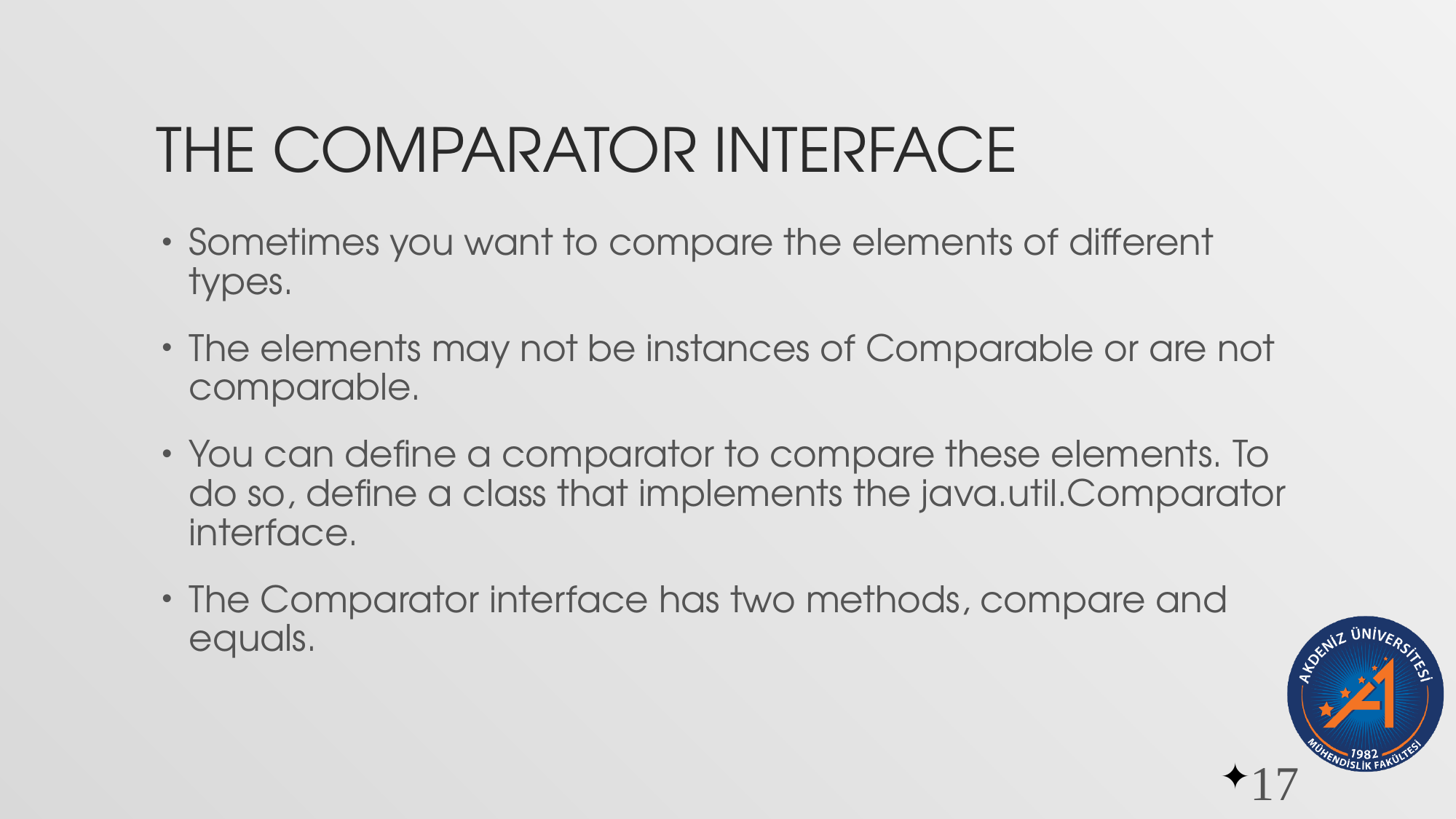

# The Comparator Interface
Sometimes you want to compare the elements of different types.
The elements may not be instances of Comparable or are not comparable.
You can define a comparator to compare these elements. To do so, define a class that implements the java.util.Comparator interface.
The Comparator interface has two methods, compare and equals.

17